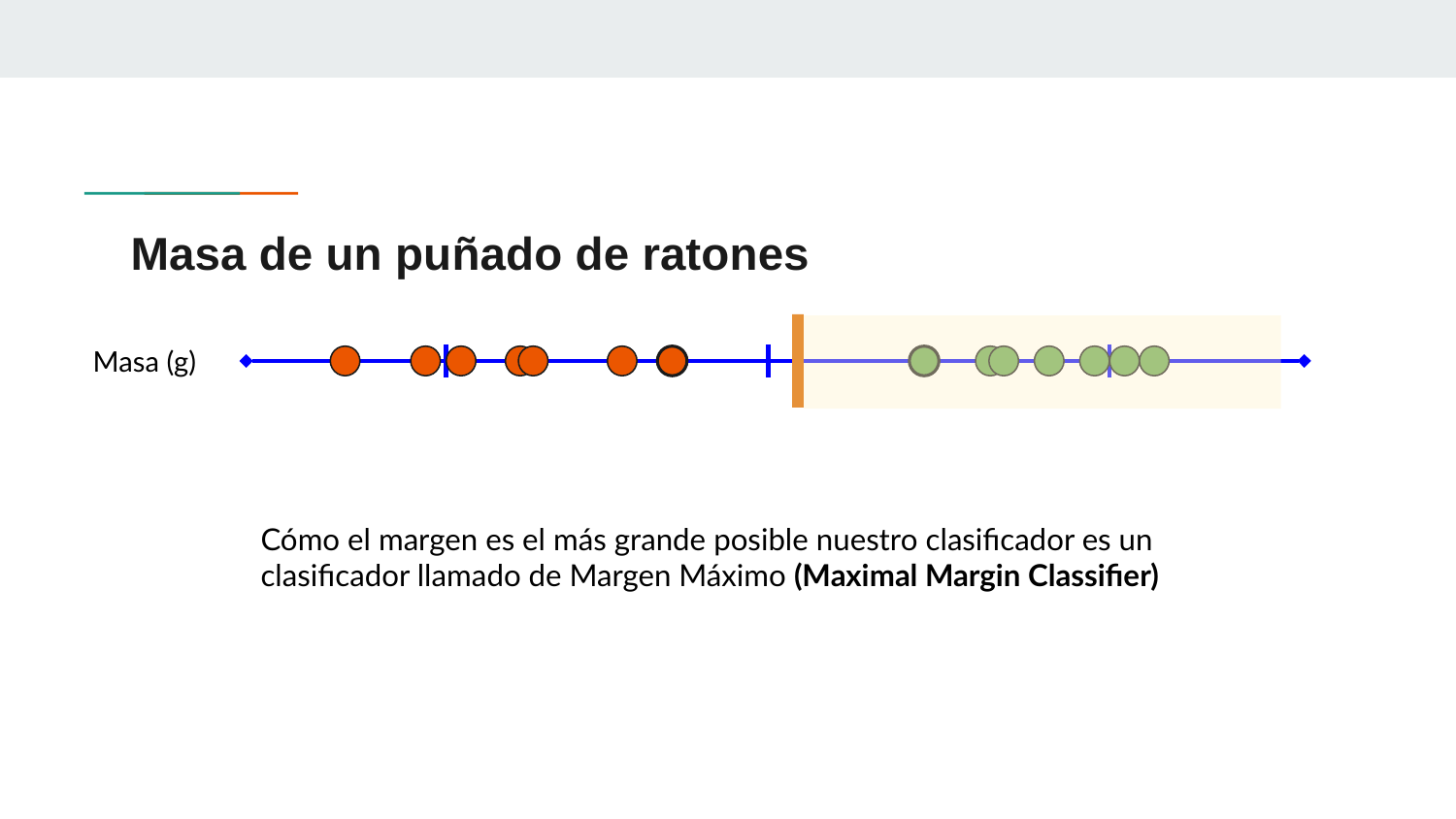

# Masa de un puñado de ratones

Masa (g)

Cómo el margen es el más grande posible nuestro clasificador es un clasificador llamado de Margen Máximo (Maximal Margin Classifier)